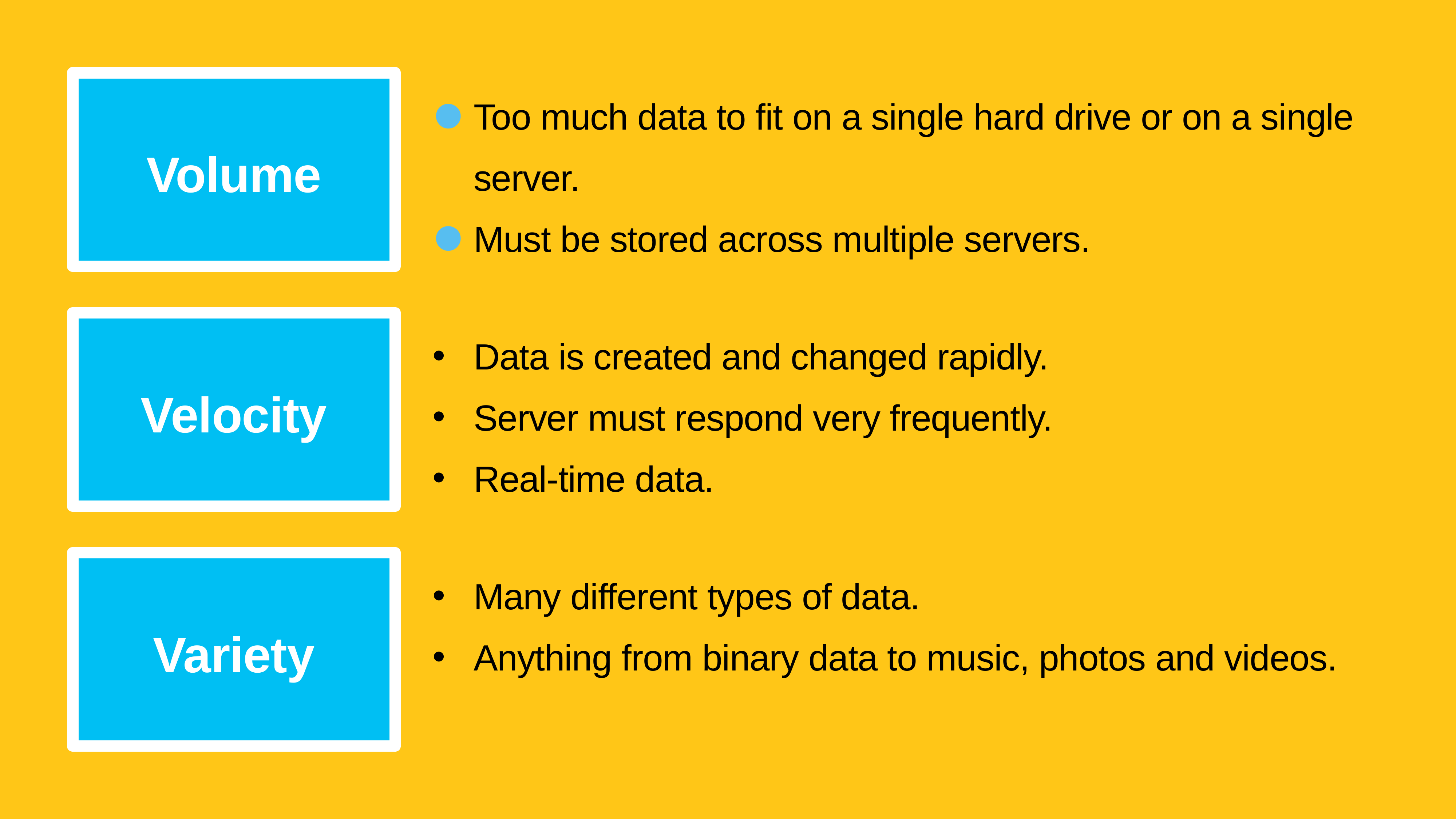

Too much data to fit on a single hard drive or on a single server.
Must be stored across multiple servers.
Volume
Data is created and changed rapidly.
Server must respond very frequently.
Real-time data.
Velocity
Many different types of data.
Anything from binary data to music, photos and videos.
Variety